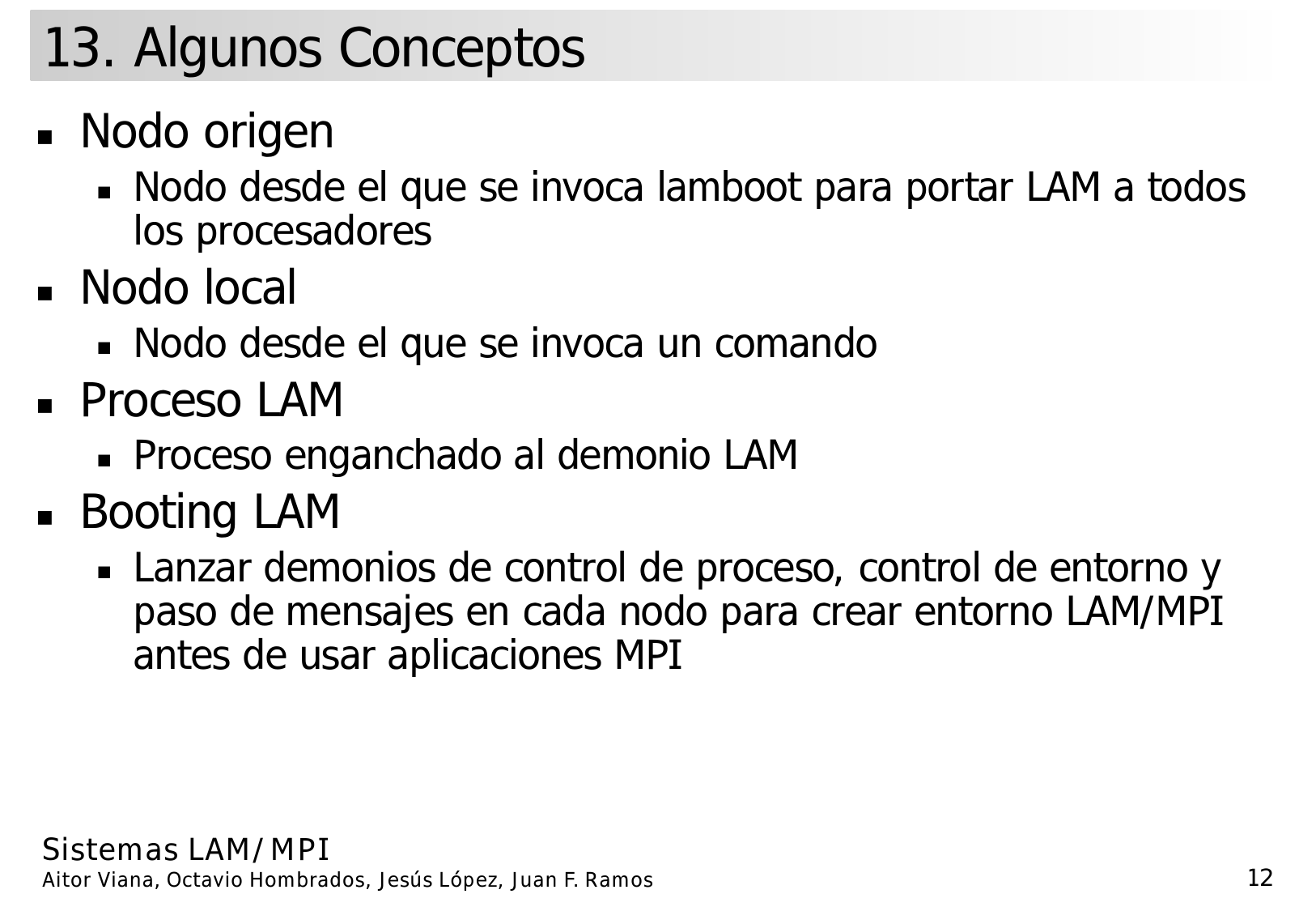

# 13. Algunos Conceptos
Nodo origen
Nodo desde el que se invoca lamboot para portar LAM a todos los procesadores
Nodo local
Nodo desde el que se invoca un comando
Proceso LAM
Proceso enganchado al demonio LAM
Booting LAM
Lanzar demonios de control de proceso, control de entorno y paso de mensajes en cada nodo para crear entorno LAM/MPI antes de usar aplicaciones MPI
Sistemas LAM/MPI
Aitor Viana, Octavio Hombrados, Jesús López, Juan F. Ramos
12